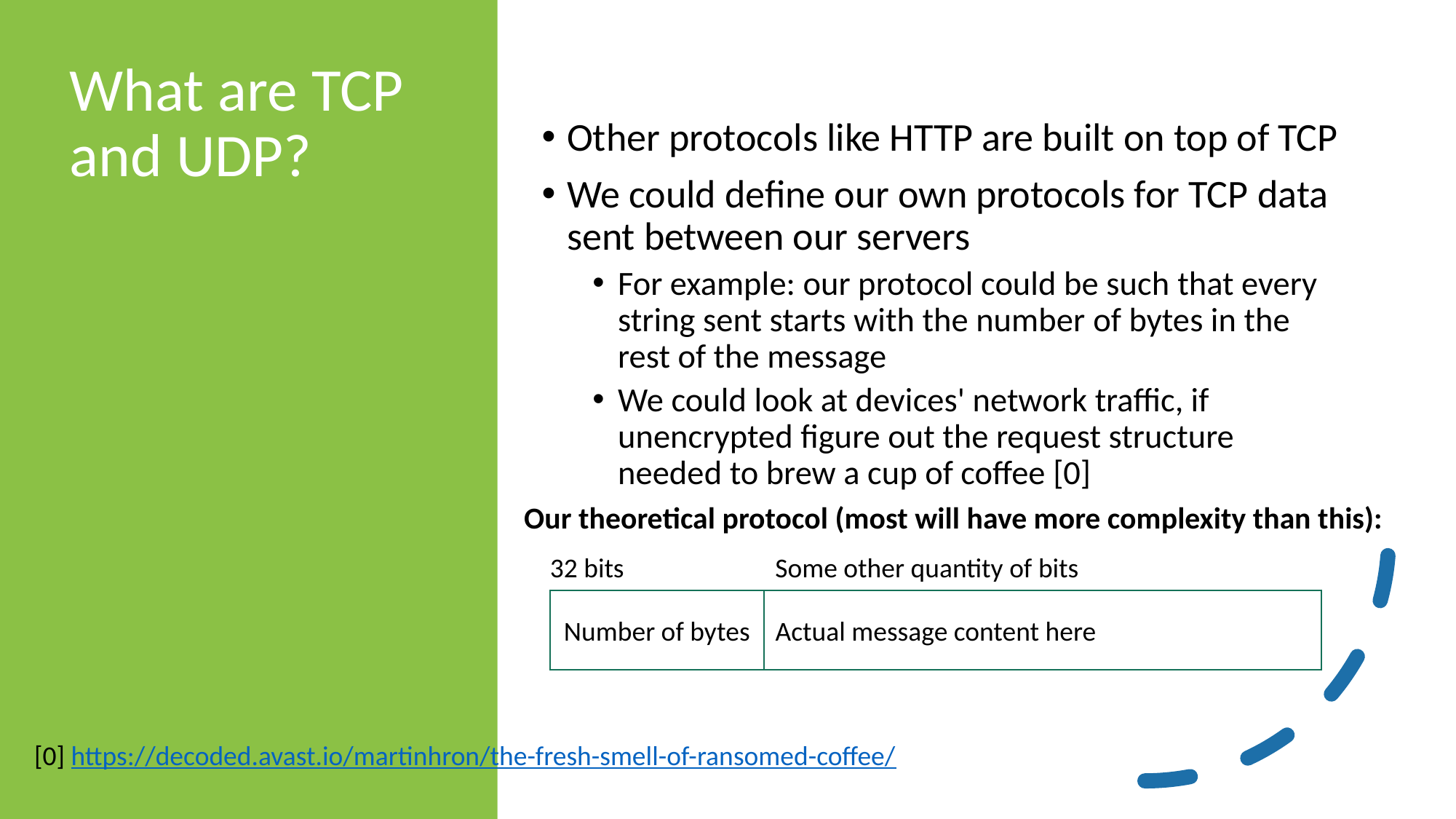

# What are TCP and UDP?

Other protocols like HTTP are built on top of TCP
We could define our own protocols for TCP data sent between our servers
For example: our protocol could be such that every string sent starts with the number of bytes in the rest of the message
We could look at devices' network traffic, if unencrypted figure out the request structure needed to brew a cup of coffee [0]

Our theoretical protocol (most will have more complexity than this):
Some other quantity of bits
32 bits
Number of bytes
Actual message content here
[0] https://decoded.avast.io/martinhron/the-fresh-smell-of-ransomed-coffee/